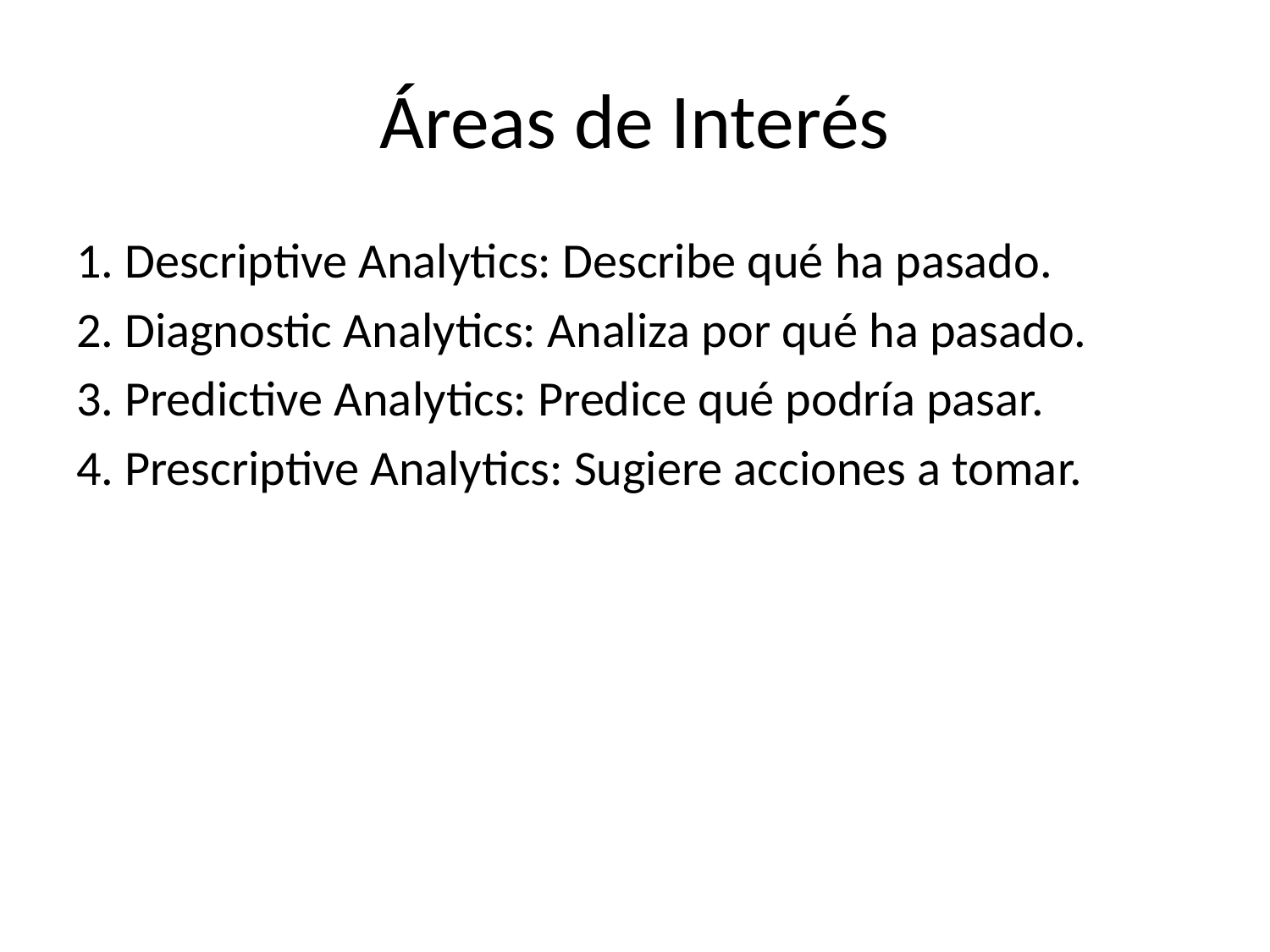

# Áreas de Interés
1. Descriptive Analytics: Describe qué ha pasado.
2. Diagnostic Analytics: Analiza por qué ha pasado.
3. Predictive Analytics: Predice qué podría pasar.
4. Prescriptive Analytics: Sugiere acciones a tomar.